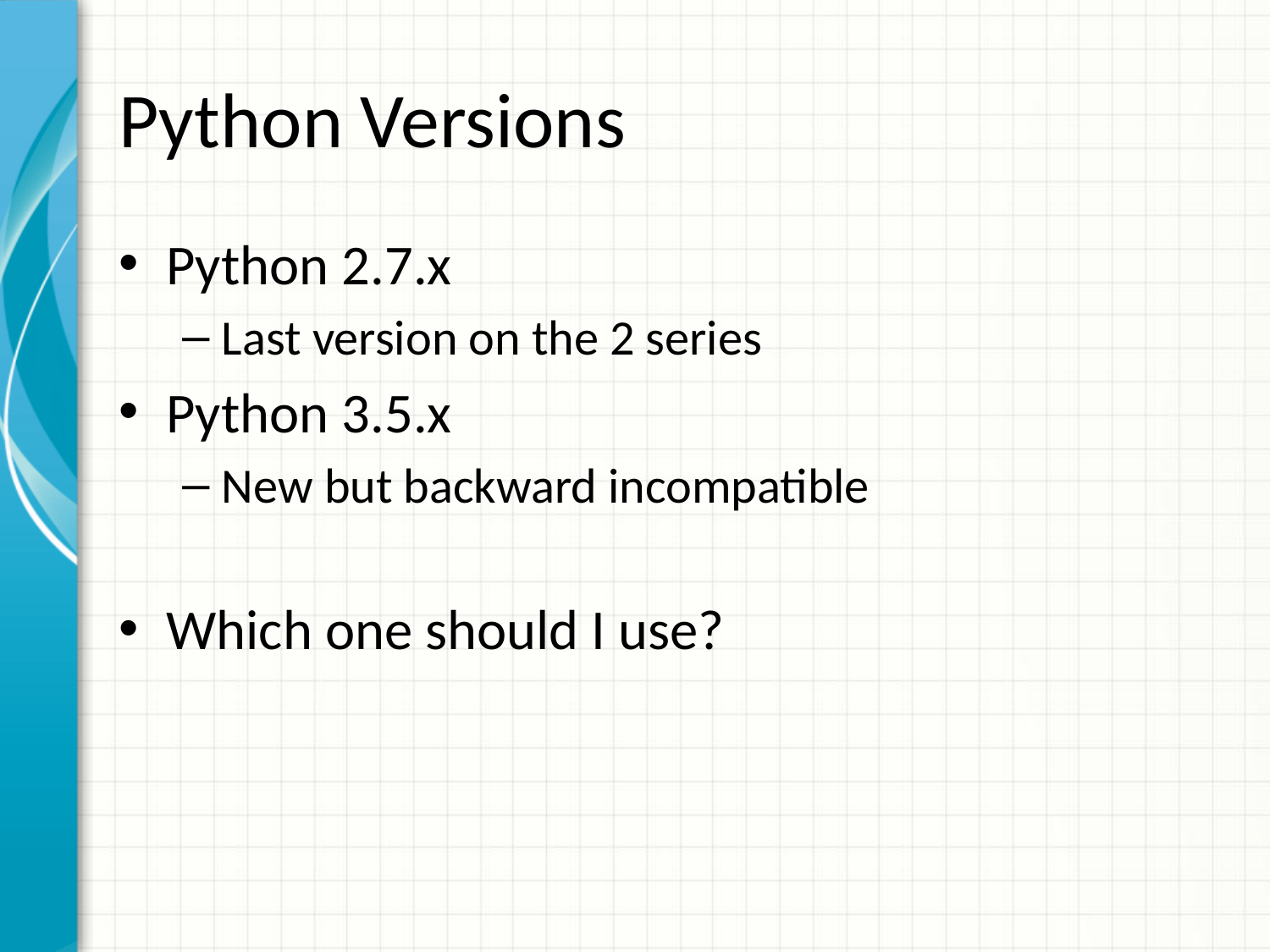

# Python Versions
Python 2.7.x
Last version on the 2 series
Python 3.5.x
New but backward incompatible

Which one should I use?